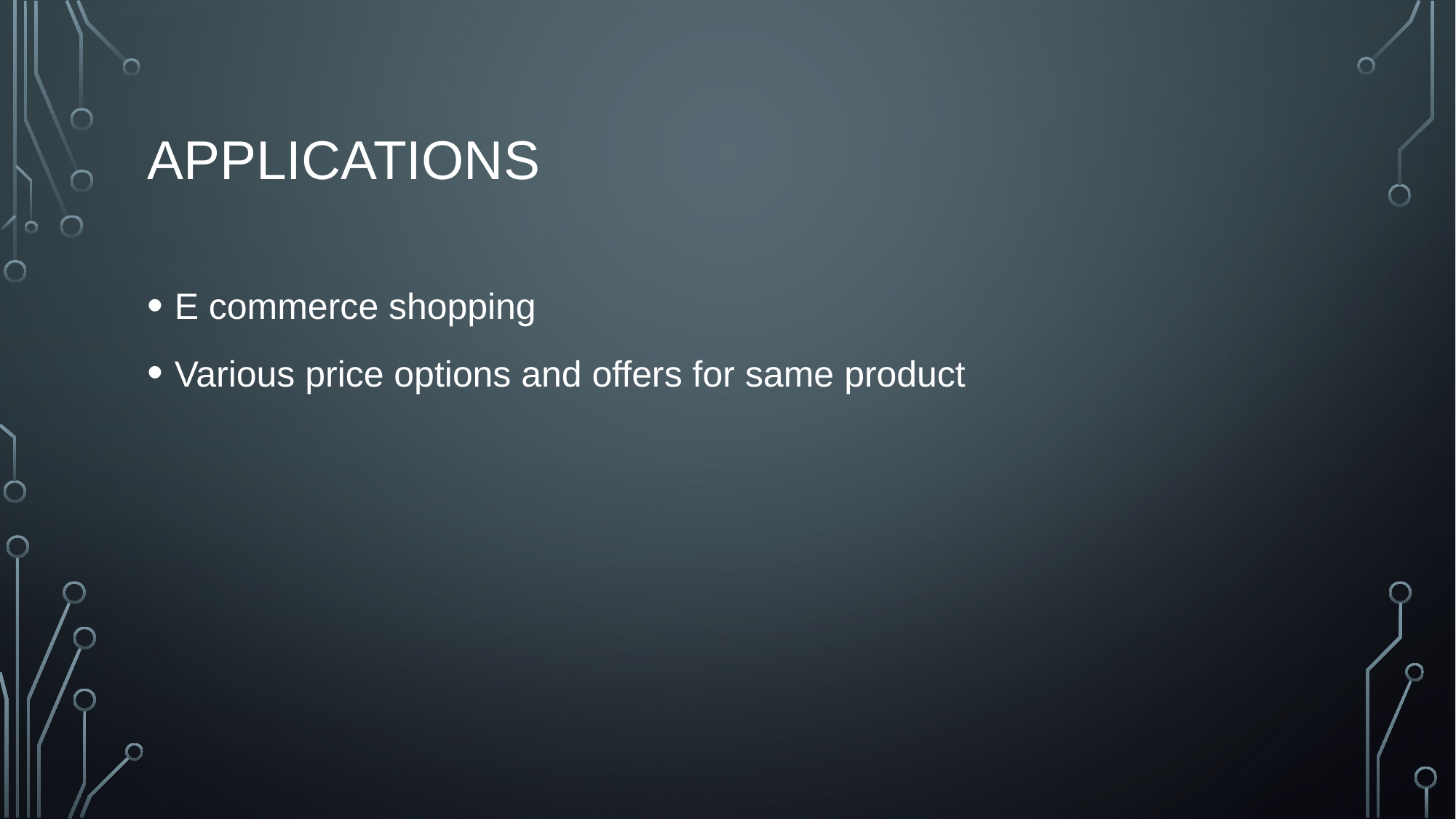

# Applications
E commerce shopping
Various price options and offers for same product